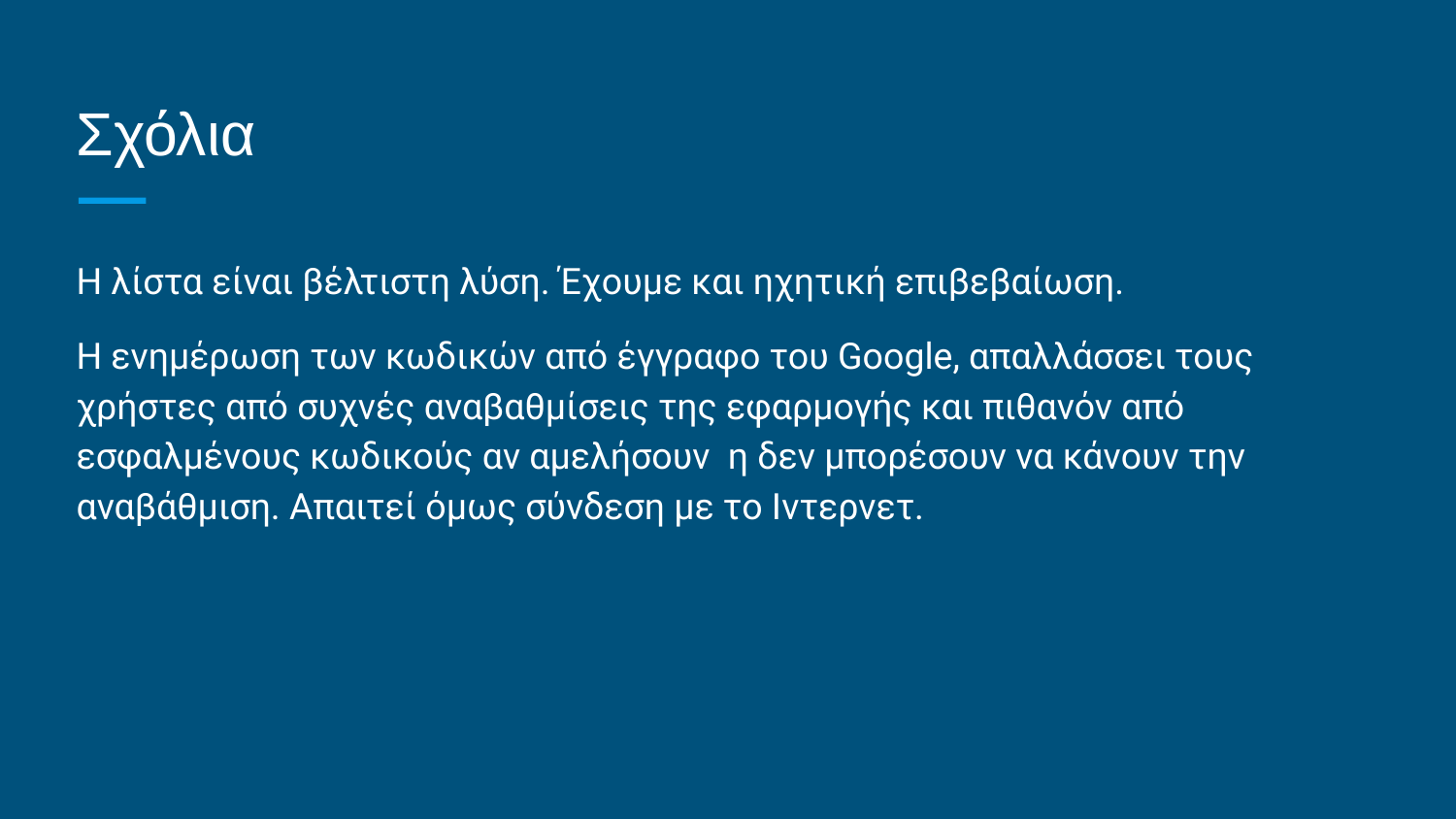

Σχόλια
Η λίστα είναι βέλτιστη λύση. Έχουμε και ηχητική επιβεβαίωση.
Η ενημέρωση των κωδικών από έγγραφο του Google, απαλλάσσει τους χρήστες από συχνές αναβαθμίσεις της εφαρμογής και πιθανόν από εσφαλμένους κωδικούς αν αμελήσουν  η δεν μπορέσουν να κάνουν την αναβάθμιση. Απαιτεί όμως σύνδεση με το Ιντερνετ.